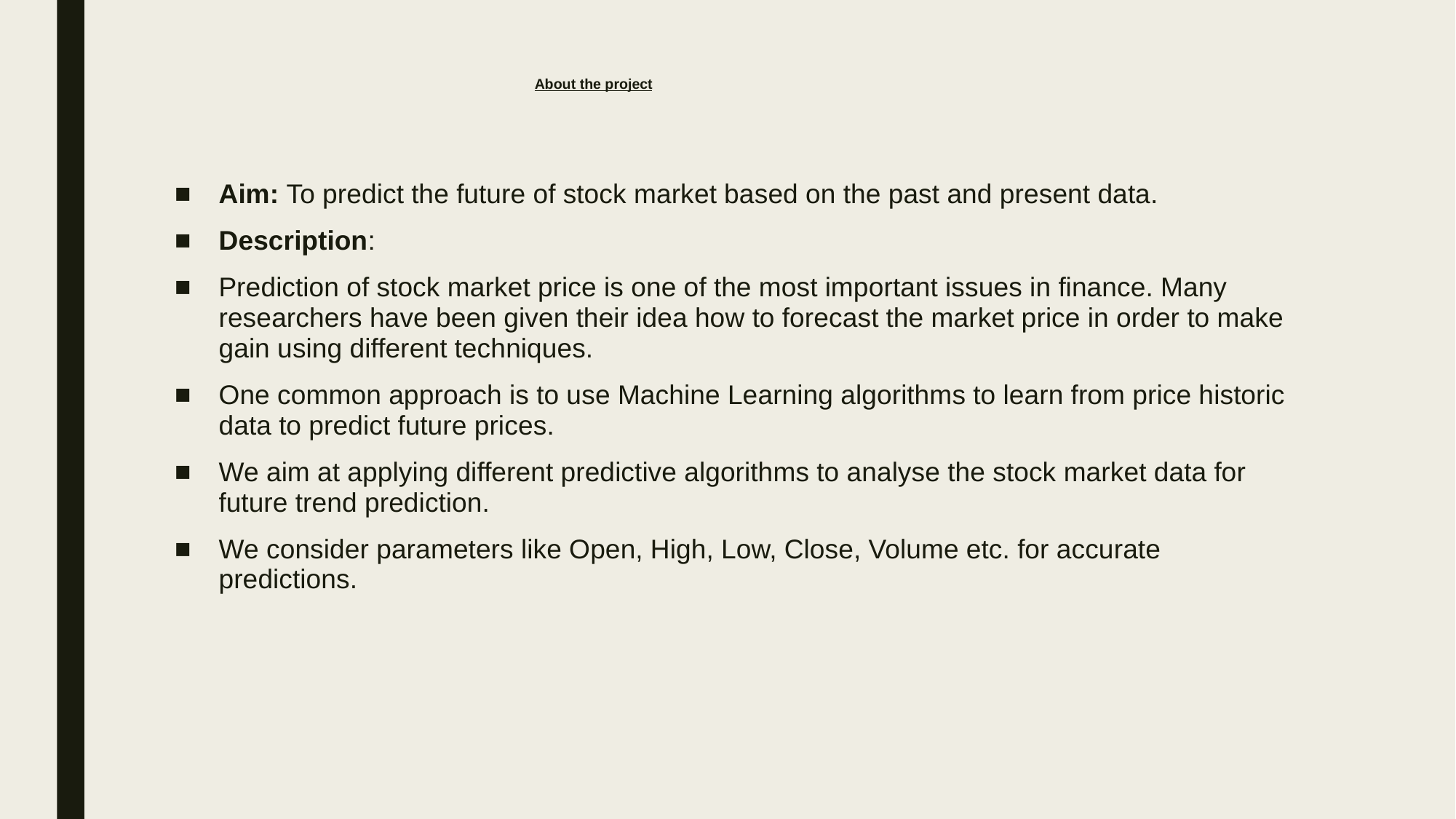

# About the project
Aim: To predict the future of stock market based on the past and present data.
Description:
Prediction of stock market price is one of the most important issues in finance. Many researchers have been given their idea how to forecast the market price in order to make gain using different techniques.
One common approach is to use Machine Learning algorithms to learn from price historic data to predict future prices.
We aim at applying different predictive algorithms to analyse the stock market data for future trend prediction.
We consider parameters like Open, High, Low, Close, Volume etc. for accurate predictions.